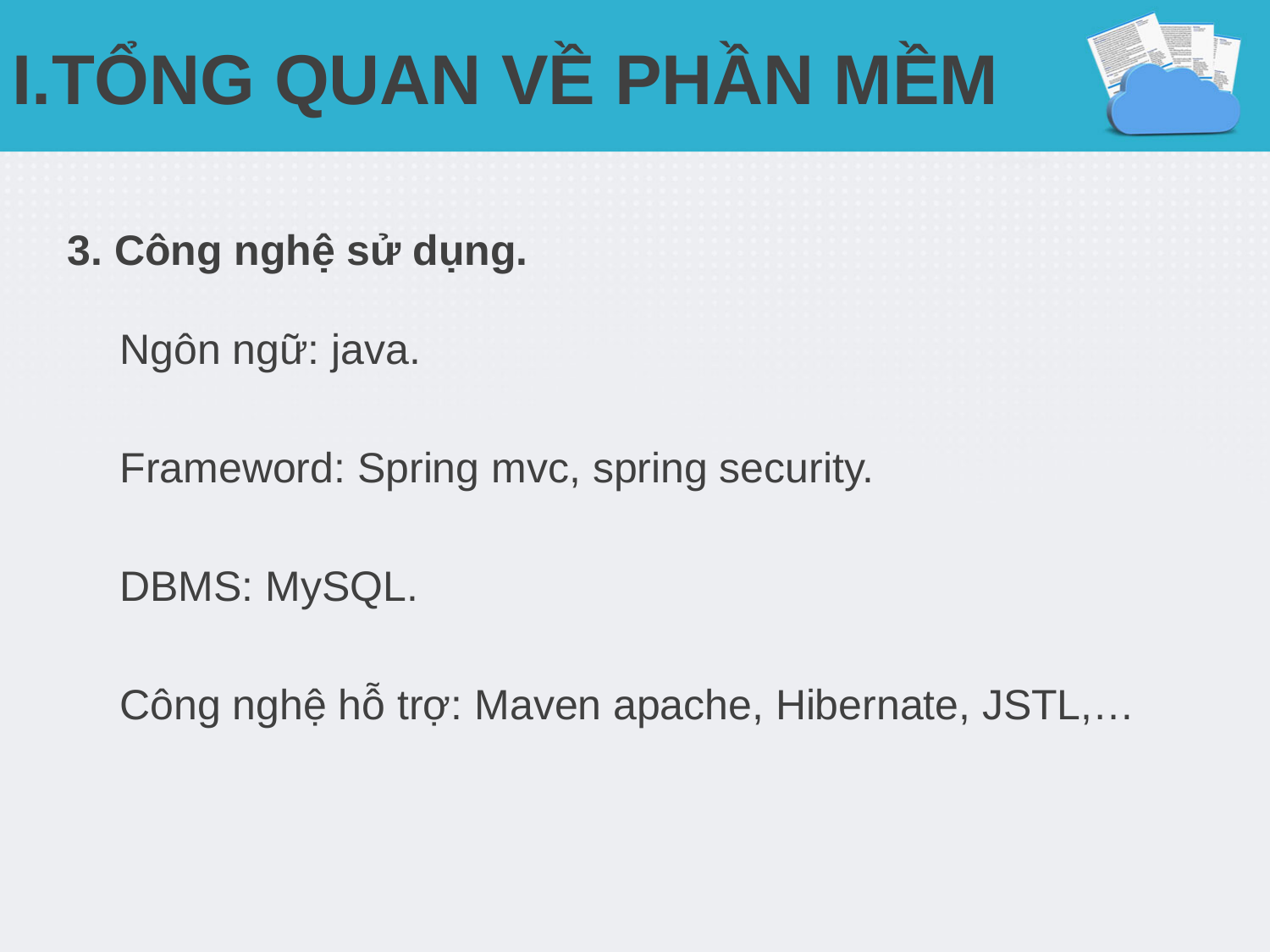

# I.TỔNG QUAN VỀ PHẦN MỀM
3. Công nghệ sử dụng.
Ngôn ngữ: java.

Frameword: Spring mvc, spring security.

DBMS: MySQL.

Công nghệ hỗ trợ: Maven apache, Hibernate, JSTL,…